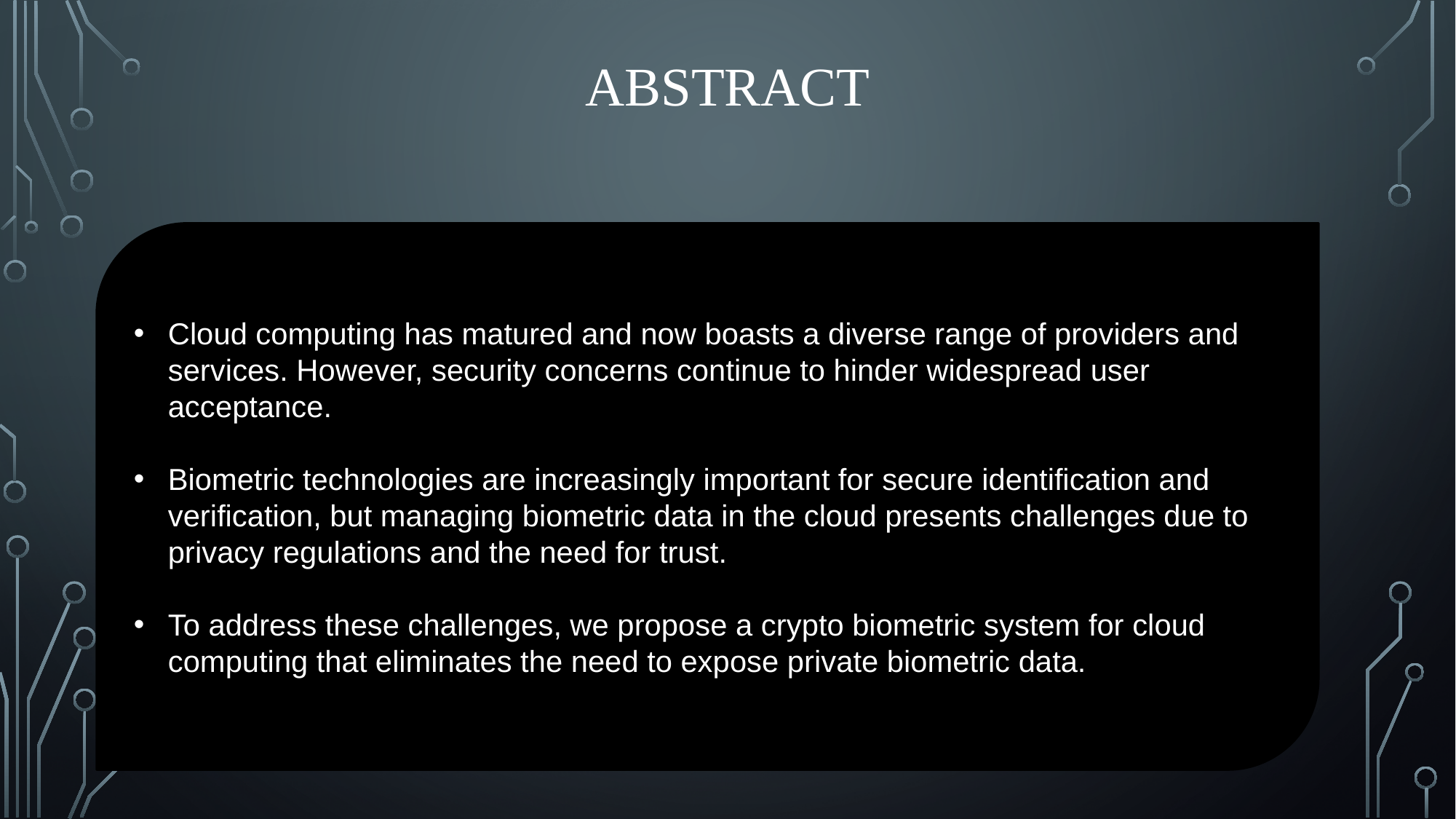

# ABSTRACT
Cloud computing has matured and now boasts a diverse range of providers and services. However, security concerns continue to hinder widespread user acceptance.

Biometric technologies are increasingly important for secure identification and verification, but managing biometric data in the cloud presents challenges due to privacy regulations and the need for trust.

To address these challenges, we propose a crypto biometric system for cloud computing that eliminates the need to expose private biometric data.